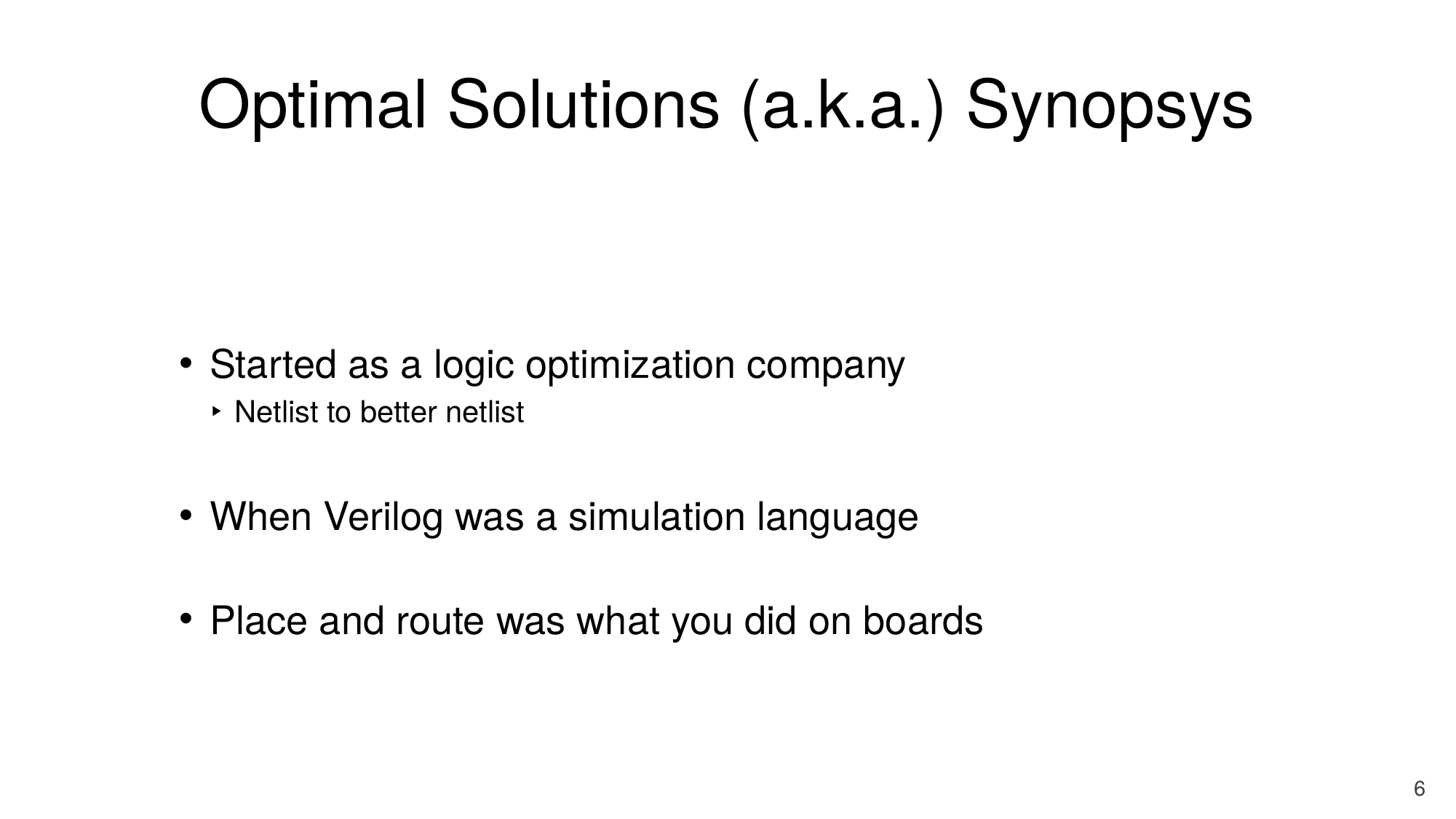

# Optimal Solutions (a.k.a.) Synopsys

Started as a logic optimization company
Netlist to better netlist

When Verilog was a simulation language

Place and route was what you did on boards

6